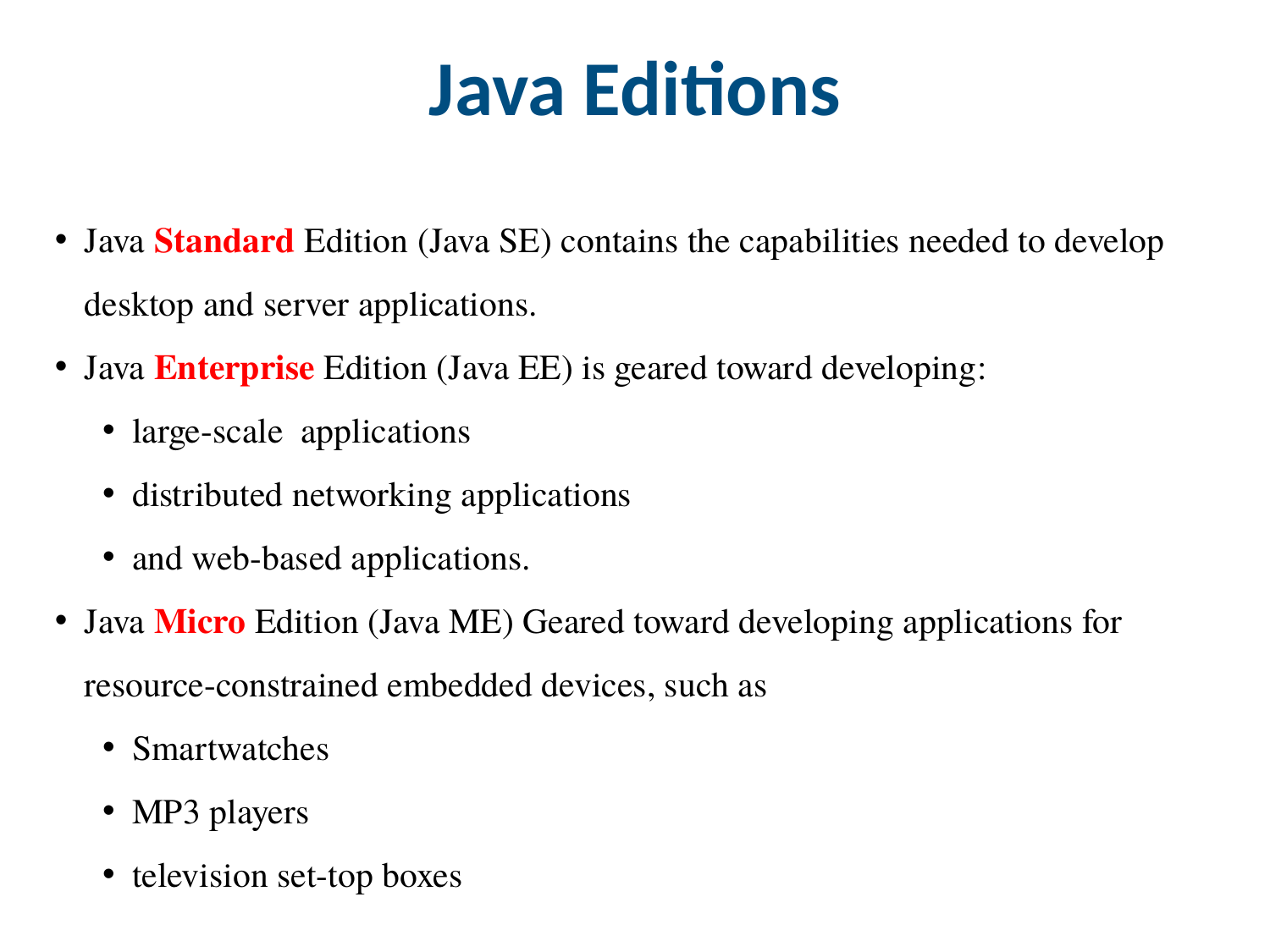

# Java Editions
Java Standard Edition (Java SE) contains the capabilities needed to develop desktop and server applications.
Java Enterprise Edition (Java EE) is geared toward developing:
large-scale  applications
distributed networking applications
and web-based applications.
Java Micro Edition (Java ME) Geared toward developing applications for resource-constrained embedded devices, such as
Smartwatches
MP3 players
television set-top boxes